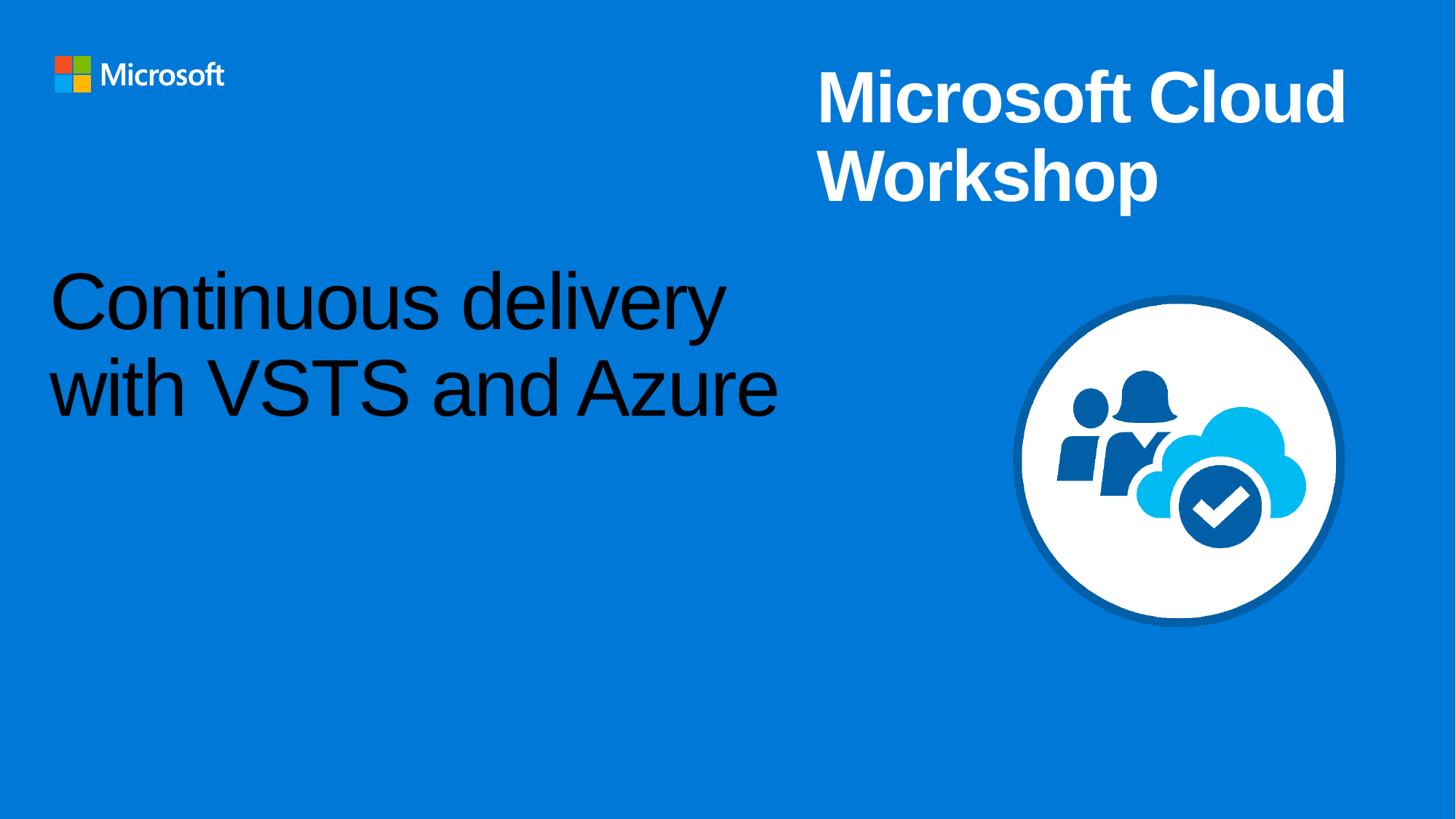

# Continuous delivery with VSTS and Azure